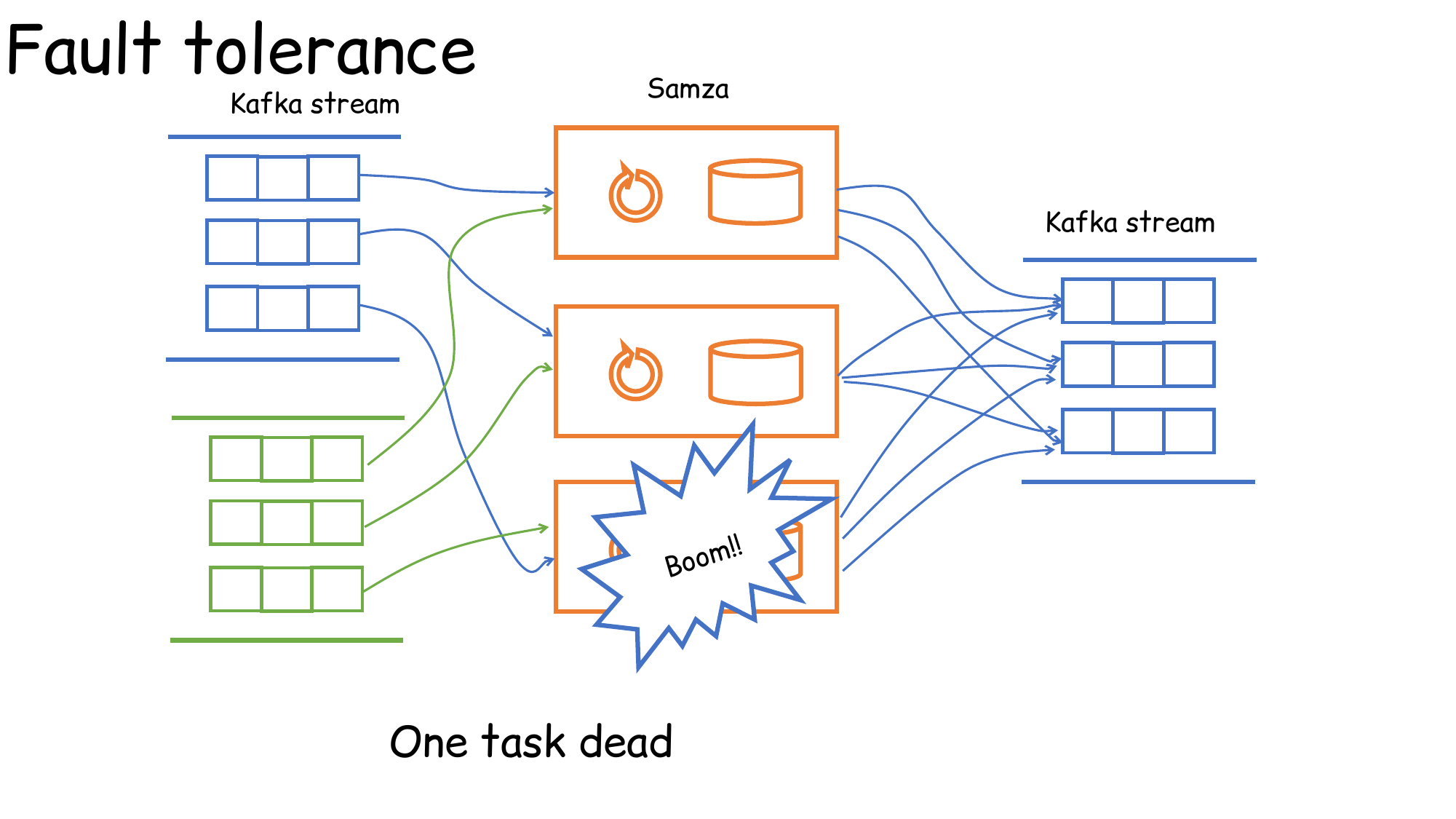

# Fault tolerance
Samza
Kafka stream

Kafka stream

Boom!!

One task dead